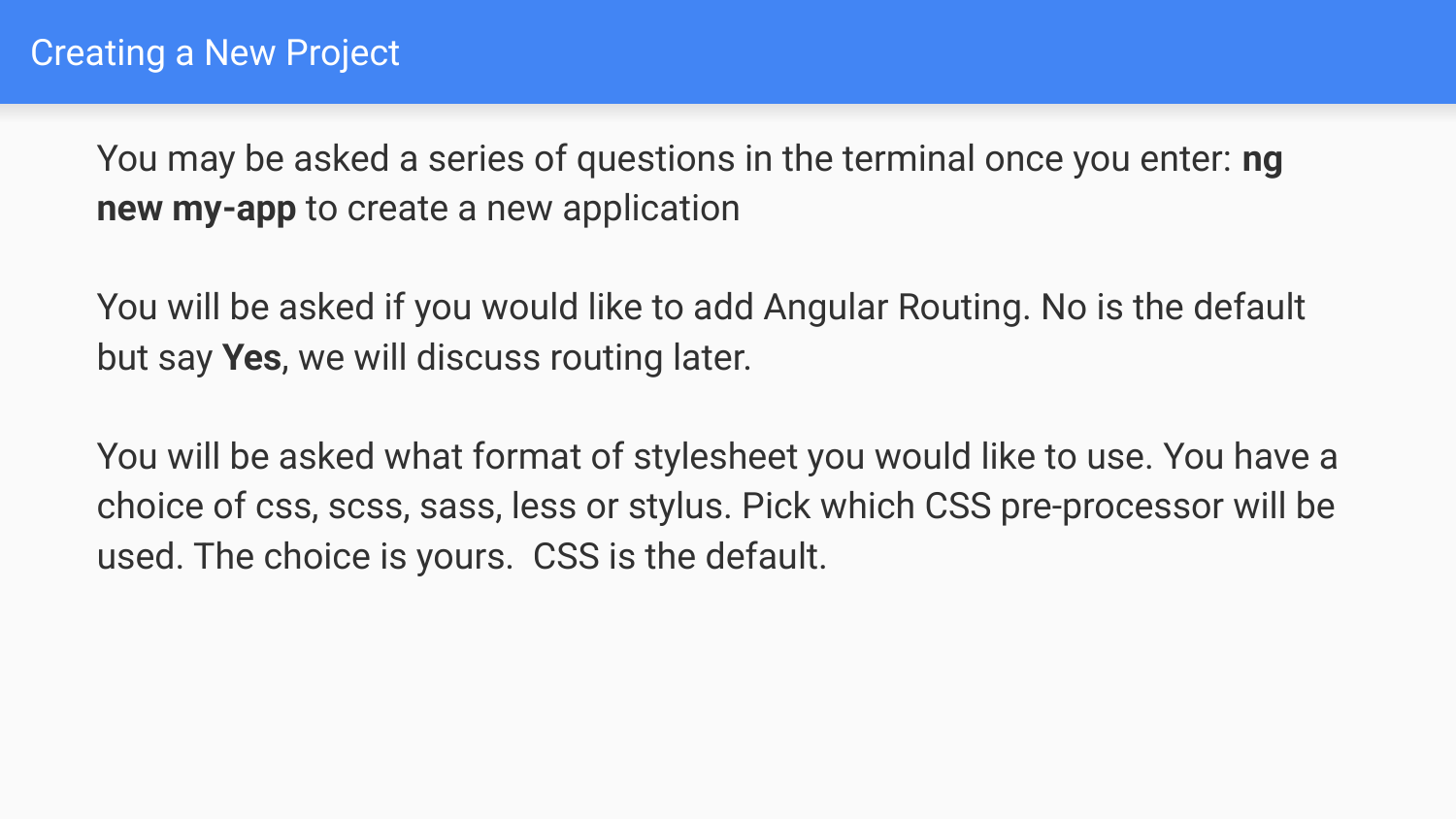

# Creating a New Project
You may be asked a series of questions in the terminal once you enter: ng new my-app to create a new application

You will be asked if you would like to add Angular Routing. No is the default but say Yes, we will discuss routing later.

You will be asked what format of stylesheet you would like to use. You have a choice of css, scss, sass, less or stylus. Pick which CSS pre-processor will be used. The choice is yours.  CSS is the default.